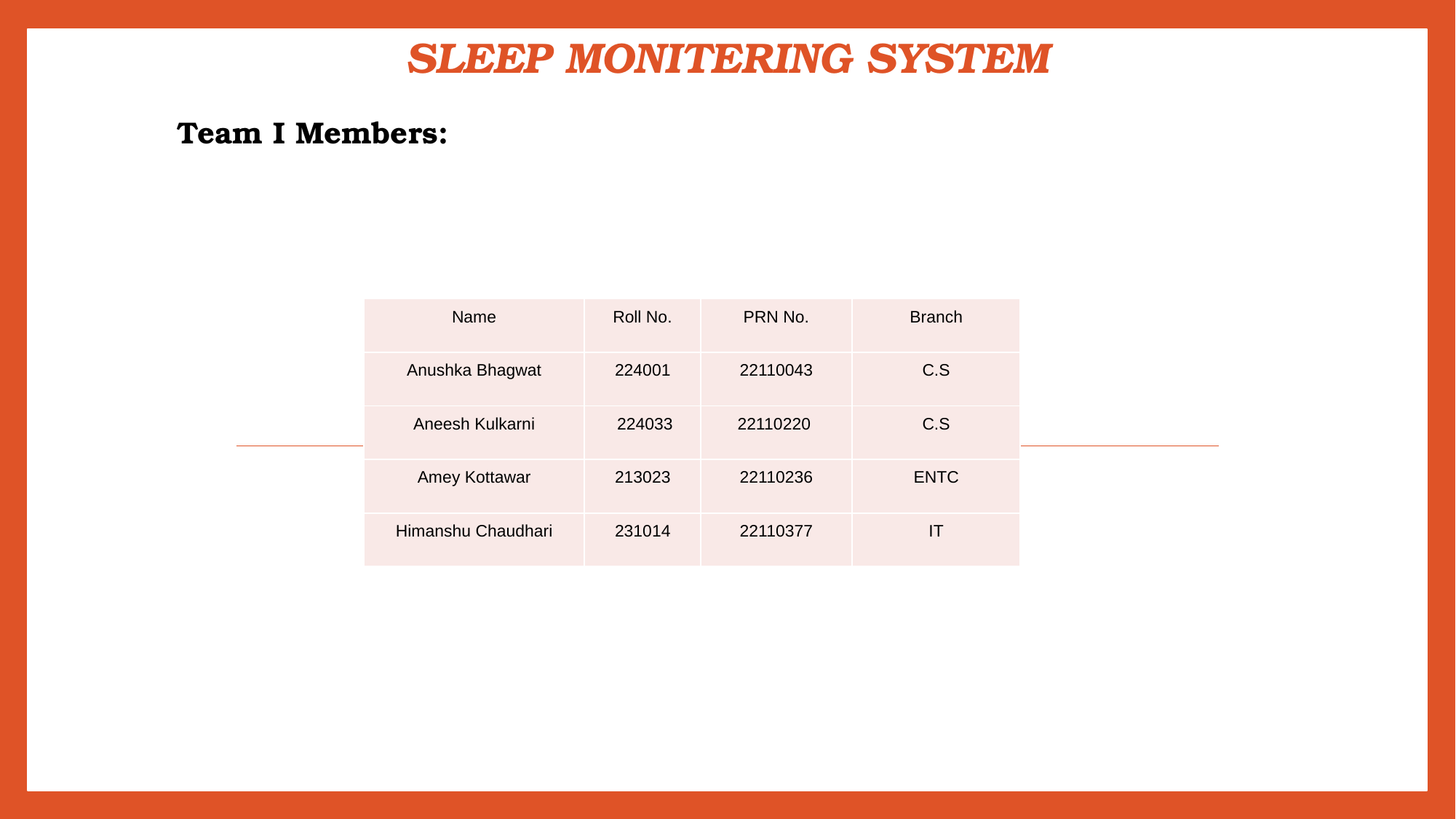

# Sleep Monitering System
Team I Members:
| Name | Roll No. | PRN No. | Branch |
| --- | --- | --- | --- |
| Anushka Bhagwat | 224001 | 22110043 | C.S |
| Aneesh Kulkarni | 224033 | 22110220 | C.S |
| Amey Kottawar | 213023 | 22110236 | ENTC |
| Himanshu Chaudhari | 231014 | 22110377 | IT |